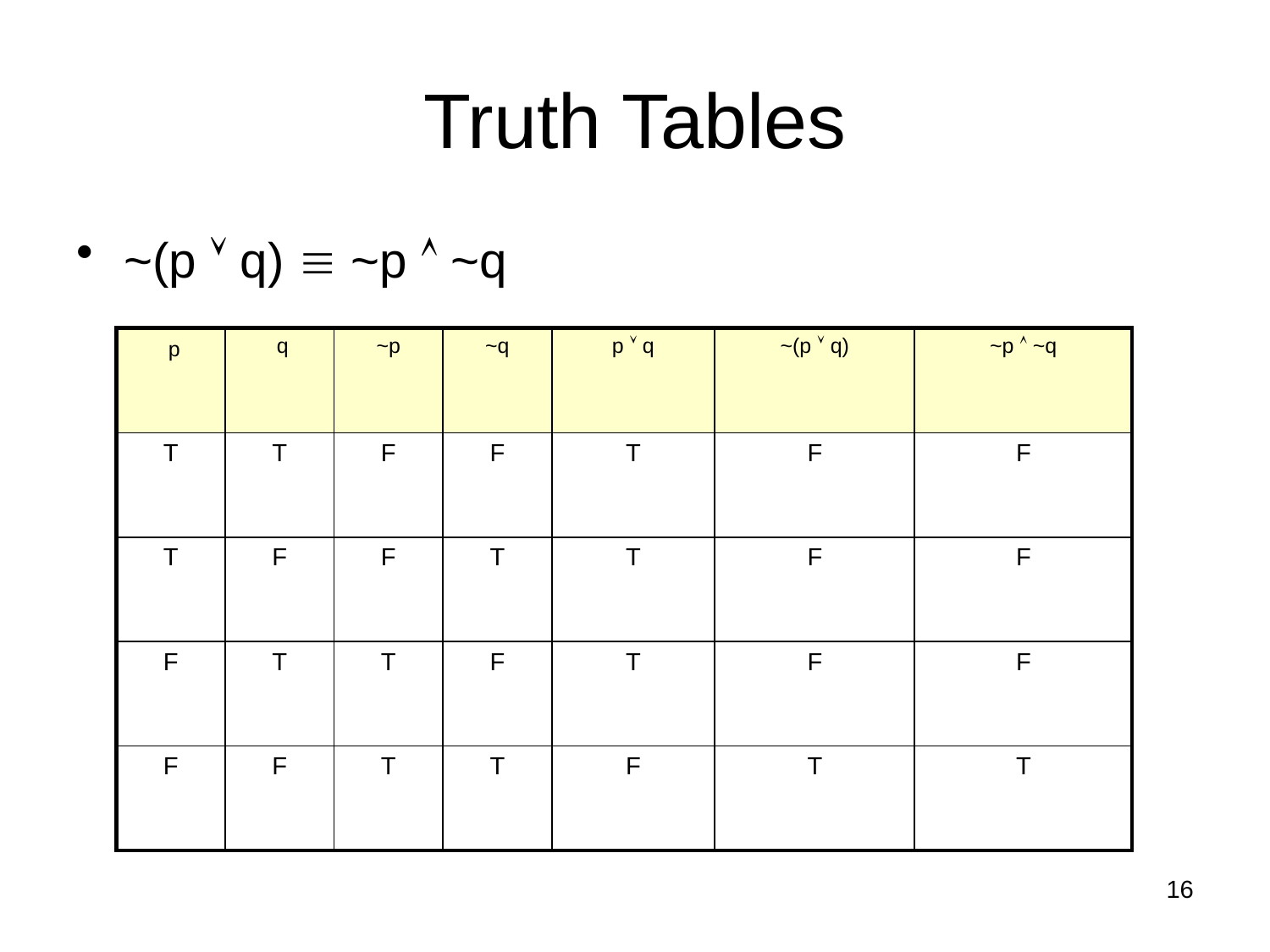

# Truth Tables
~(p ∨ q) ≡ ~p ∧ ~q
| p | q | ~p | ~q | p ∨ q | ~(p ∨ q) | ~p ∧ ~q |
| --- | --- | --- | --- | --- | --- | --- |
| T | T | F | F | T | F | F |
| T | F | F | T | T | F | F |
| F | T | T | F | T | F | F |
| F | F | T | T | F | T | T |
16